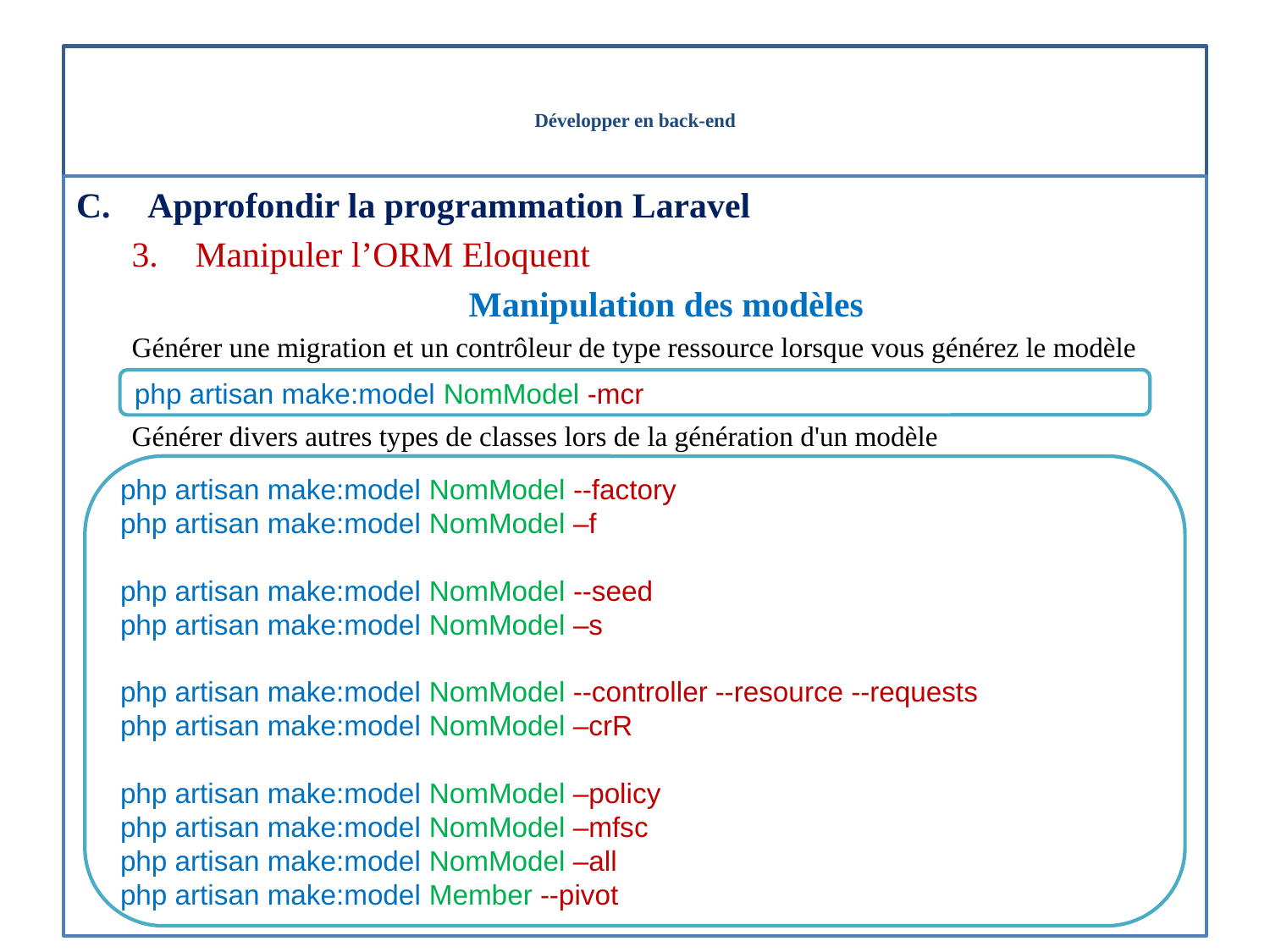

# Développer en back-end
Approfondir la programmation Laravel
Manipuler l’ORM Eloquent
Manipulation des modèles
Générer une migration et un contrôleur de type ressource lorsque vous générez le modèle

Générer divers autres types de classes lors de la génération d'un modèle

php artisan make:model NomModel -mcr

php artisan make:model NomModel --factory
php artisan make:model NomModel –f

php artisan make:model NomModel --seed
php artisan make:model NomModel –s

php artisan make:model NomModel --controller --resource --requests
php artisan make:model NomModel –crR

php artisan make:model NomModel –policy
php artisan make:model NomModel –mfsc
php artisan make:model NomModel –all
php artisan make:model Member --pivot